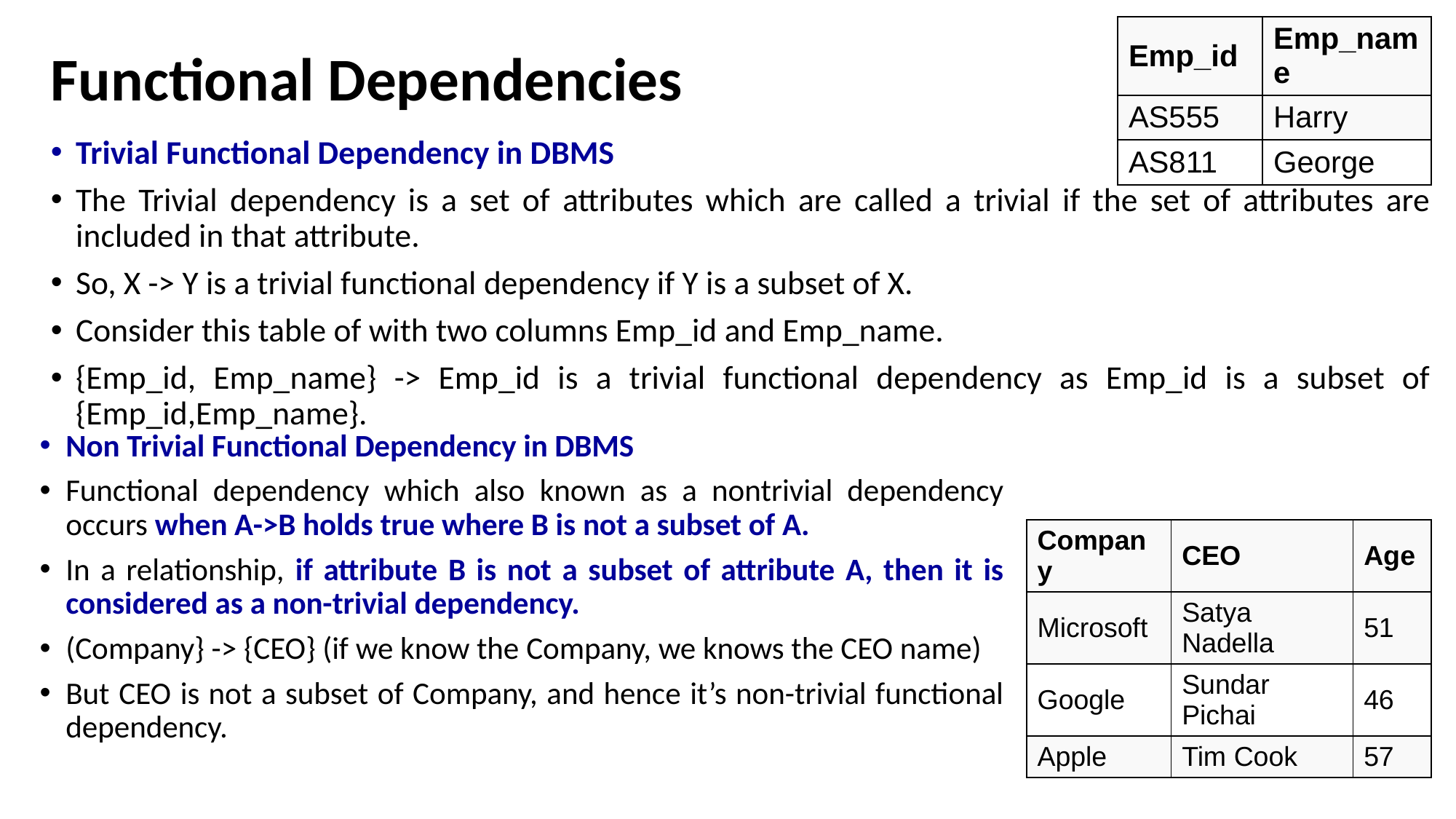

| Emp\_id | Emp\_name |
| --- | --- |
| AS555 | Harry |
| AS811 | George |
# Functional Dependencies
Trivial Functional Dependency in DBMS
The Trivial dependency is a set of attributes which are called a trivial if the set of attributes are included in that attribute.
So, X -> Y is a trivial functional dependency if Y is a subset of X.
Consider this table of with two columns Emp_id and Emp_name.
{Emp_id, Emp_name} -> Emp_id is a trivial functional dependency as Emp_id is a subset of {Emp_id,Emp_name}.

Non Trivial Functional Dependency in DBMS
Functional dependency which also known as a nontrivial dependency occurs when A->B holds true where B is not a subset of A.
In a relationship, if attribute B is not a subset of attribute A, then it is considered as a non-trivial dependency.
(Company} -> {CEO} (if we know the Company, we knows the CEO name)
But CEO is not a subset of Company, and hence it’s non-trivial functional dependency.

| Company | CEO | Age |
| --- | --- | --- |
| Microsoft | Satya Nadella | 51 |
| Google | Sundar Pichai | 46 |
| Apple | Tim Cook | 57 |